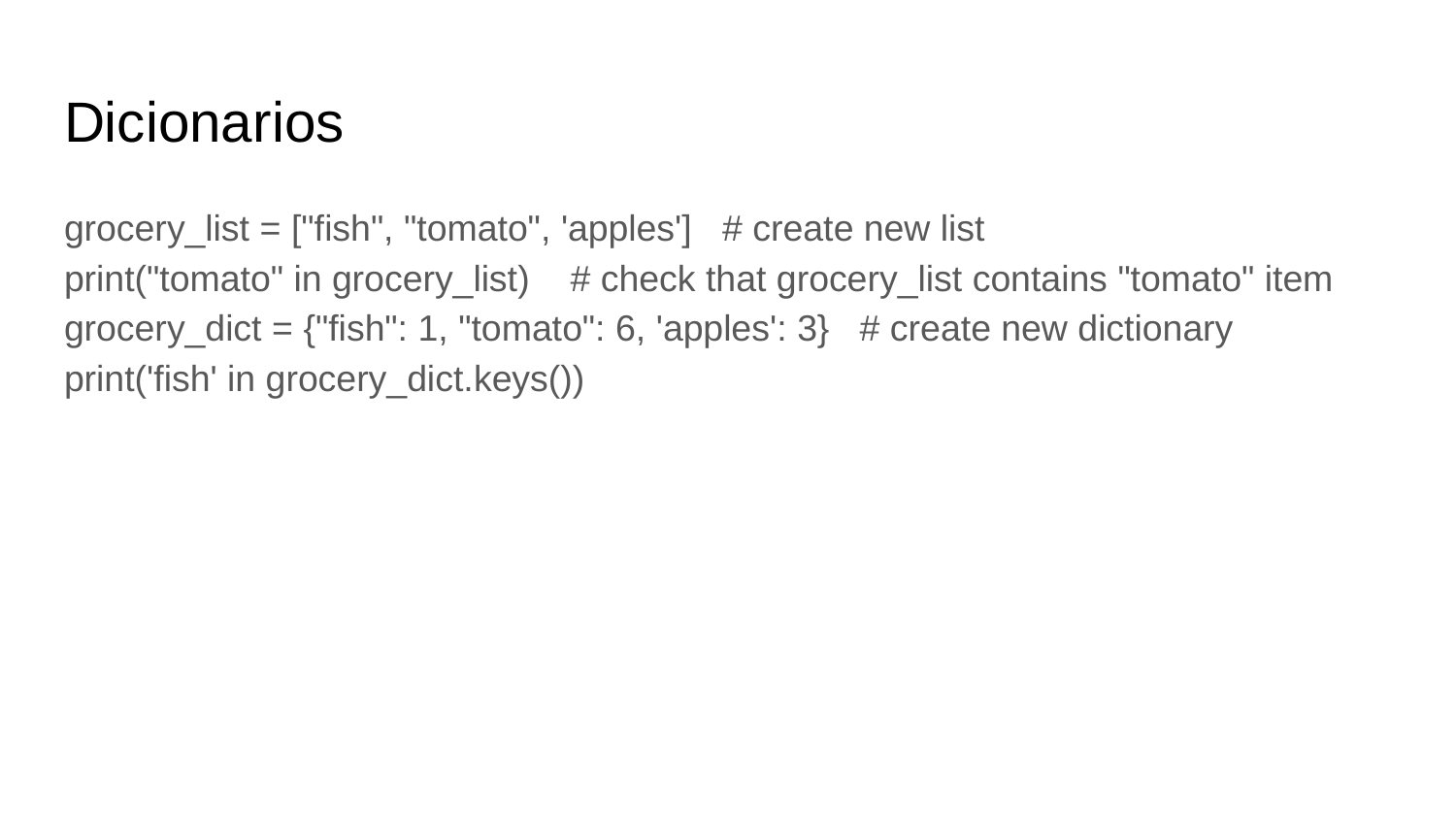

# Dicionarios
grocery_list = ["fish", "tomato", 'apples']   # create new list
print("tomato" in grocery_list)    # check that grocery_list contains "tomato" item
grocery_dict = {"fish": 1, "tomato": 6, 'apples': 3}   # create new dictionary
print('fish' in grocery_dict.keys())